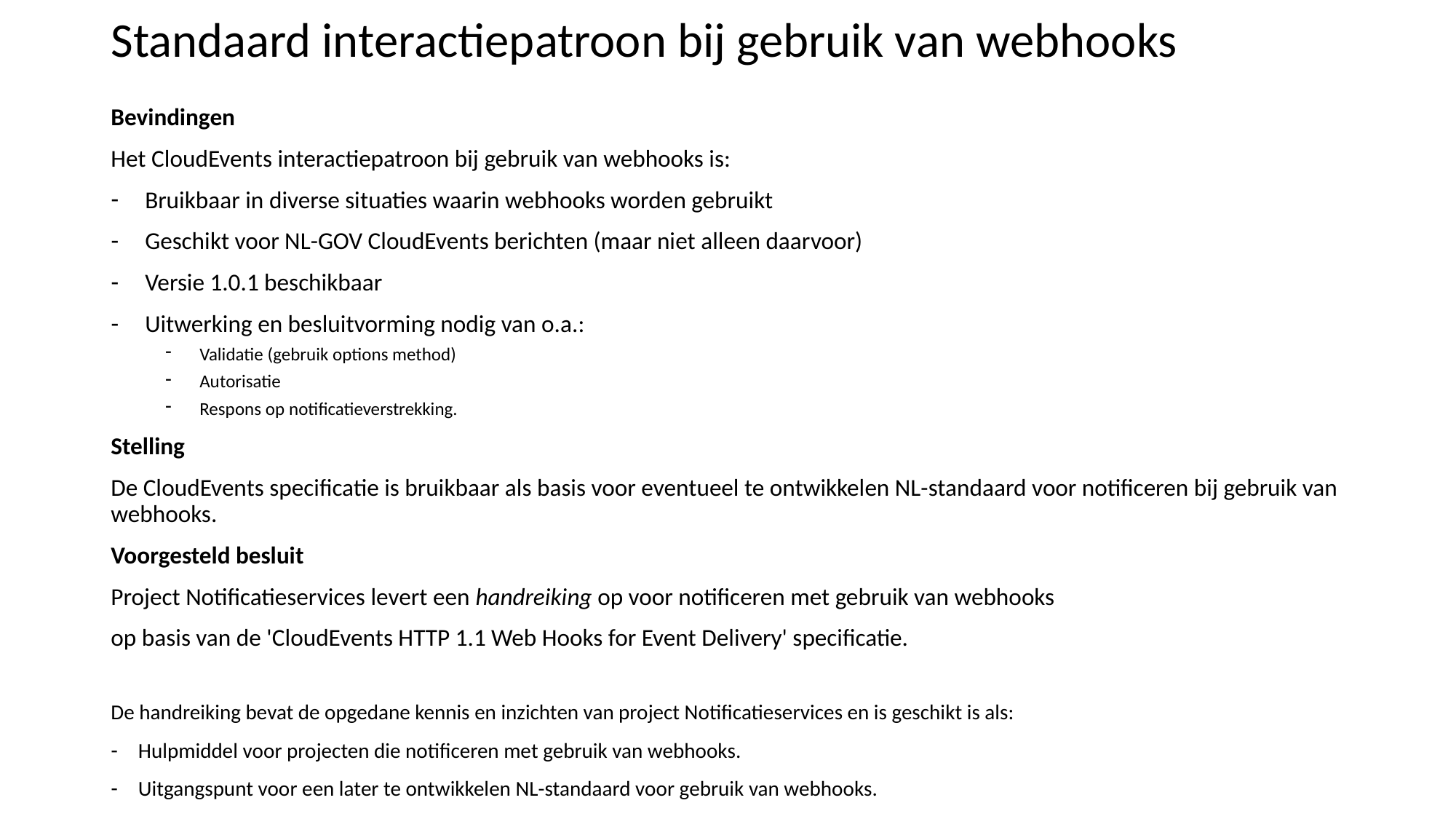

# Standaard interactiepatroon bij gebruik van webhooks
Bevindingen
Het CloudEvents interactiepatroon bij gebruik van webhooks is:
Bruikbaar in diverse situaties waarin webhooks worden gebruikt
Geschikt voor NL-GOV CloudEvents berichten (maar niet alleen daarvoor)
Versie 1.0.1 beschikbaar
Uitwerking en besluitvorming nodig van o.a.:
Validatie (gebruik options method)
Autorisatie
Respons op notificatieverstrekking.
Stelling
De CloudEvents specificatie is bruikbaar als basis voor eventueel te ontwikkelen NL-standaard voor notificeren bij gebruik van webhooks.
Voorgesteld besluit
Project Notificatieservices levert een handreiking op voor notificeren met gebruik van webhooks
op basis van de 'CloudEvents HTTP 1.1 Web Hooks for Event Delivery' specificatie.

De handreiking bevat de opgedane kennis en inzichten van project Notificatieservices en is geschikt is als:
Hulpmiddel voor projecten die notificeren met gebruik van webhooks.
Uitgangspunt voor een later te ontwikkelen NL-standaard voor gebruik van webhooks.